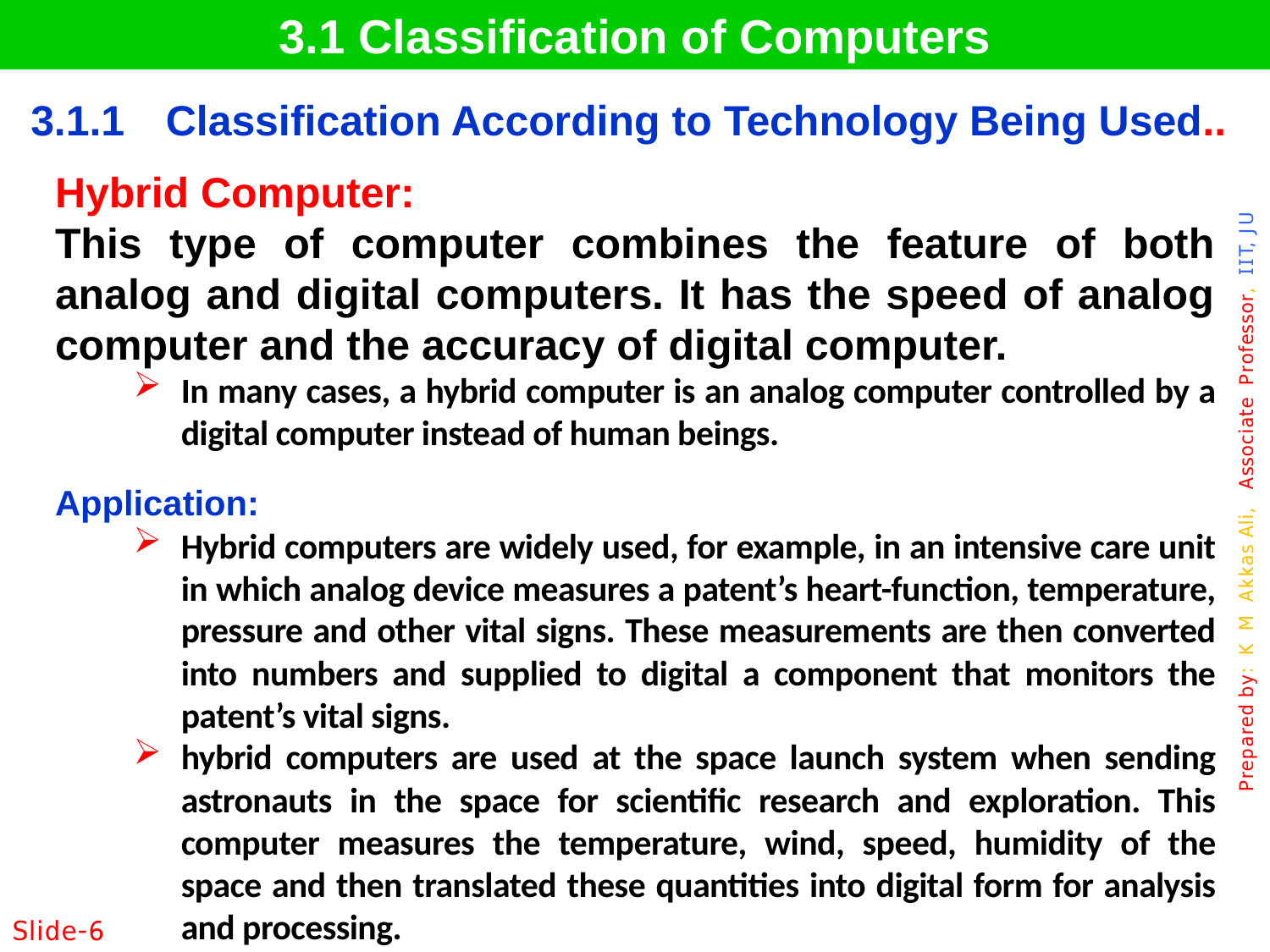

3.1 Classification of Computers
| 3.1.1 | Classification According to Technology Being Used.. |
| --- | --- |
Hybrid Computer:
This type of computer combines the feature of both analog and digital computers. It has the speed of analog computer and the accuracy of digital computer.
In many cases, a hybrid computer is an analog computer controlled by a digital computer instead of human beings.

Application:
Hybrid computers are widely used, for example, in an intensive care unit in which analog device measures a patent’s heart-function, temperature, pressure and other vital signs. These measurements are then converted into numbers and supplied to digital a component that monitors the patent’s vital signs.
hybrid computers are used at the space launch system when sending astronauts in the space for scientific research and exploration. This computer measures the temperature, wind, speed, humidity of the space and then translated these quantities into digital form for analysis and processing.
Slide-6